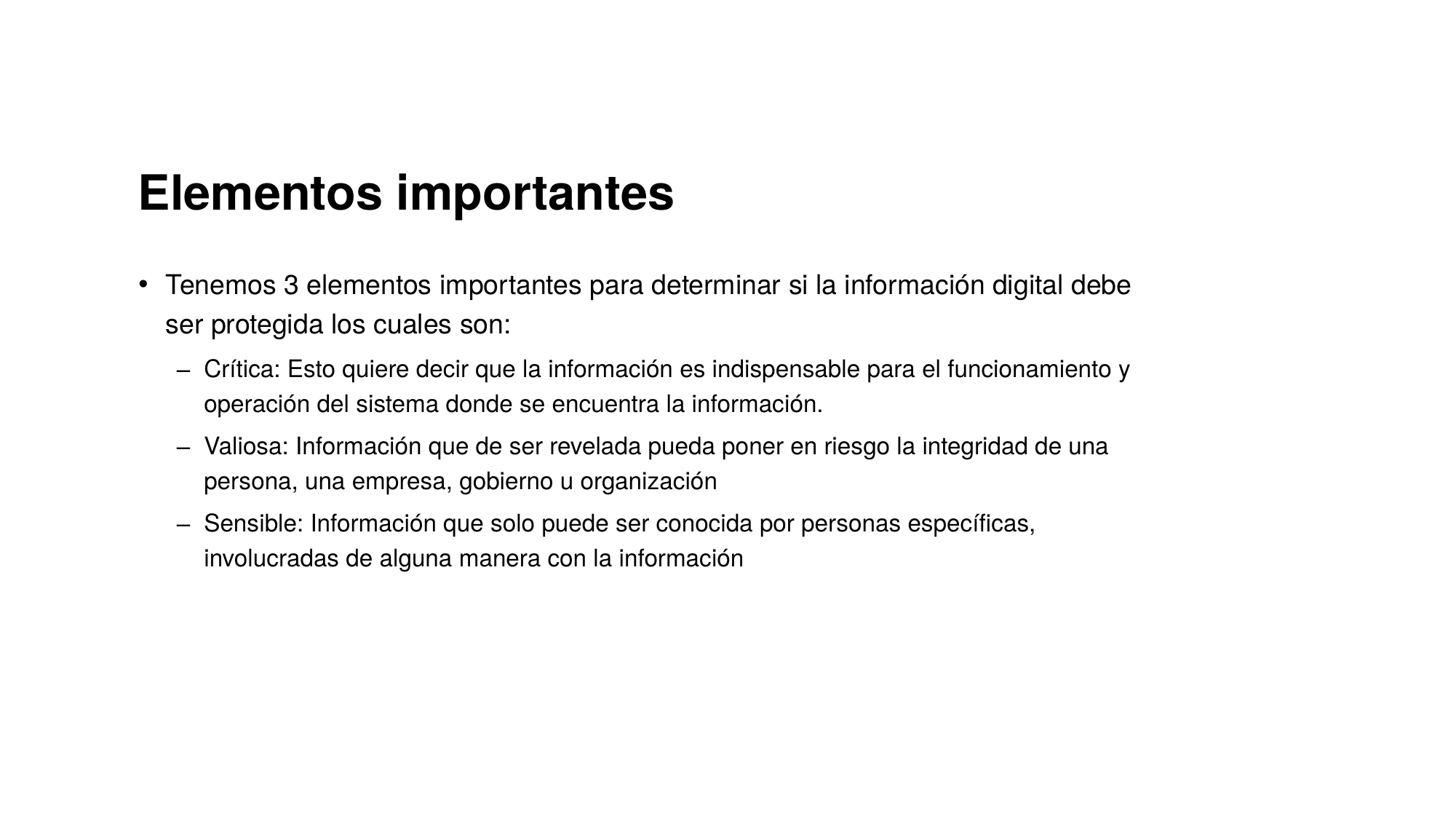

# Elementos importantes
Tenemos 3 elementos importantes para determinar si la información digital debe ser protegida los cuales son:
Crítica: Esto quiere decir que la información es indispensable para el funcionamiento y operación del sistema donde se encuentra la información.
Valiosa: Información que de ser revelada pueda poner en riesgo la integridad de una persona, una empresa, gobierno u organización
Sensible: Información que solo puede ser conocida por personas específicas, involucradas de alguna manera con la información